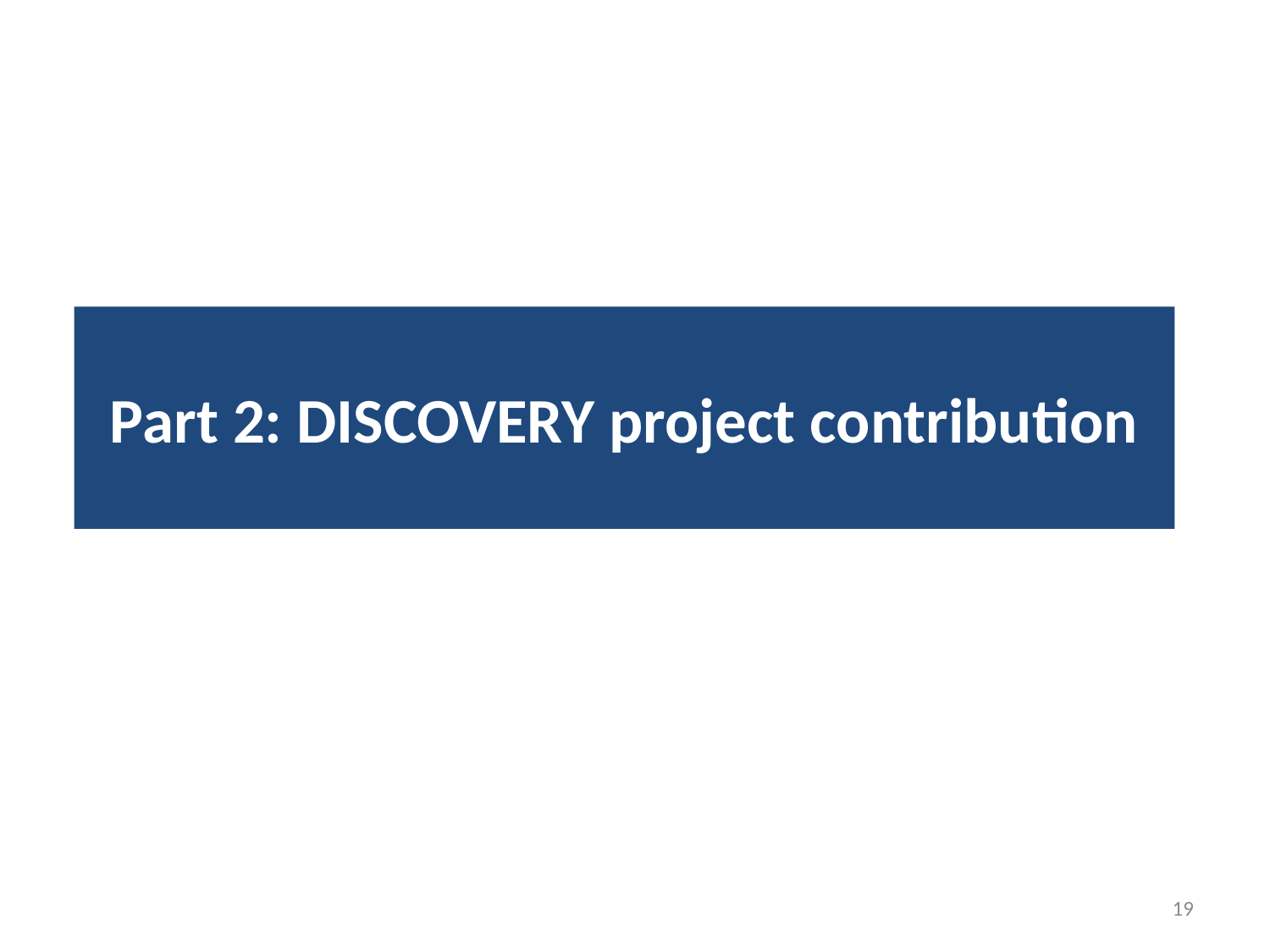

# Part 2: DISCOVERY project contribution
19